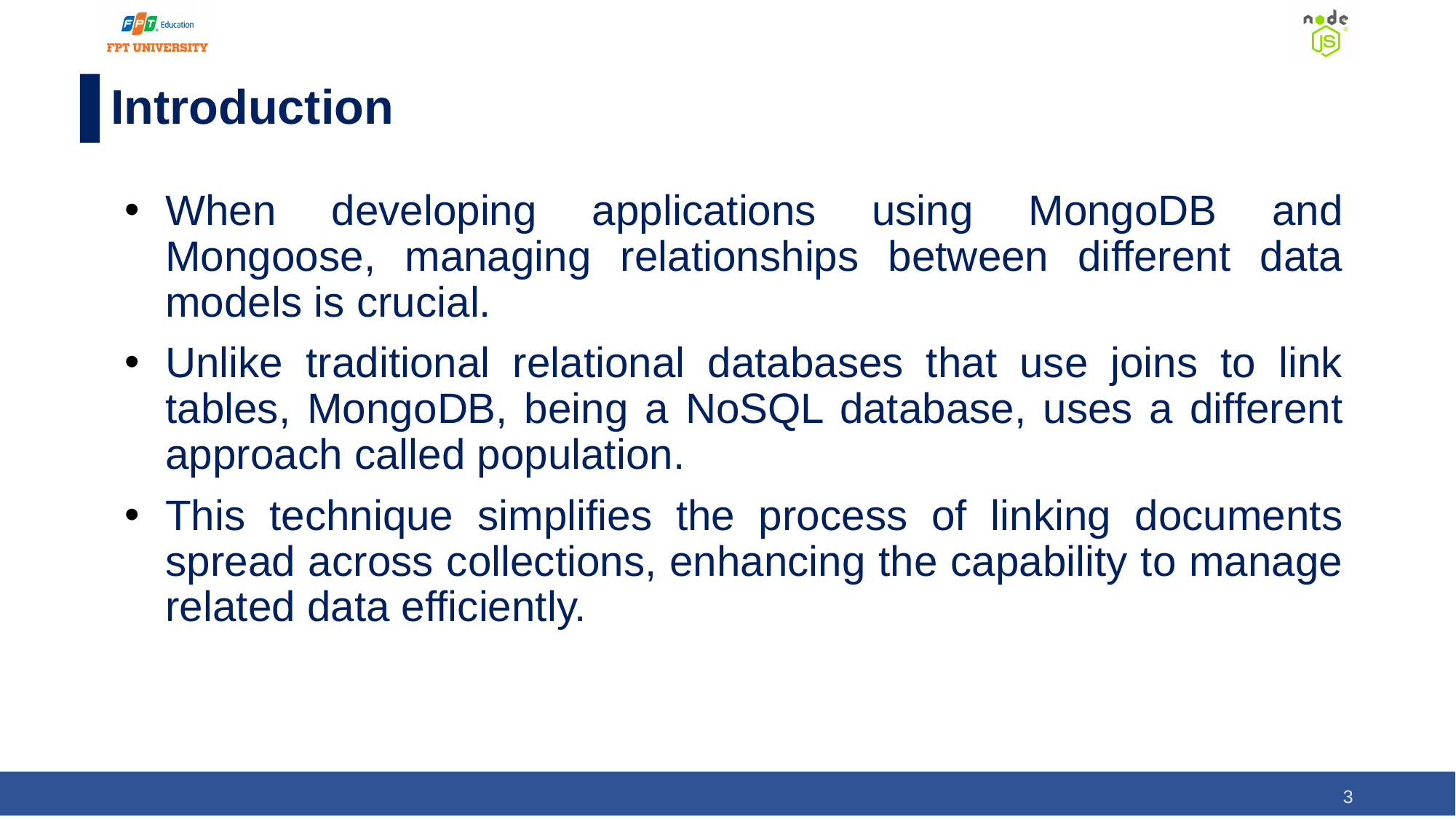

# Introduction
When developing applications using MongoDB and Mongoose, managing relationships between different data models is crucial.
Unlike traditional relational databases that use joins to link tables, MongoDB, being a NoSQL database, uses a different approach called population.
This technique simplifies the process of linking documents spread across collections, enhancing the capability to manage related data efficiently.
3